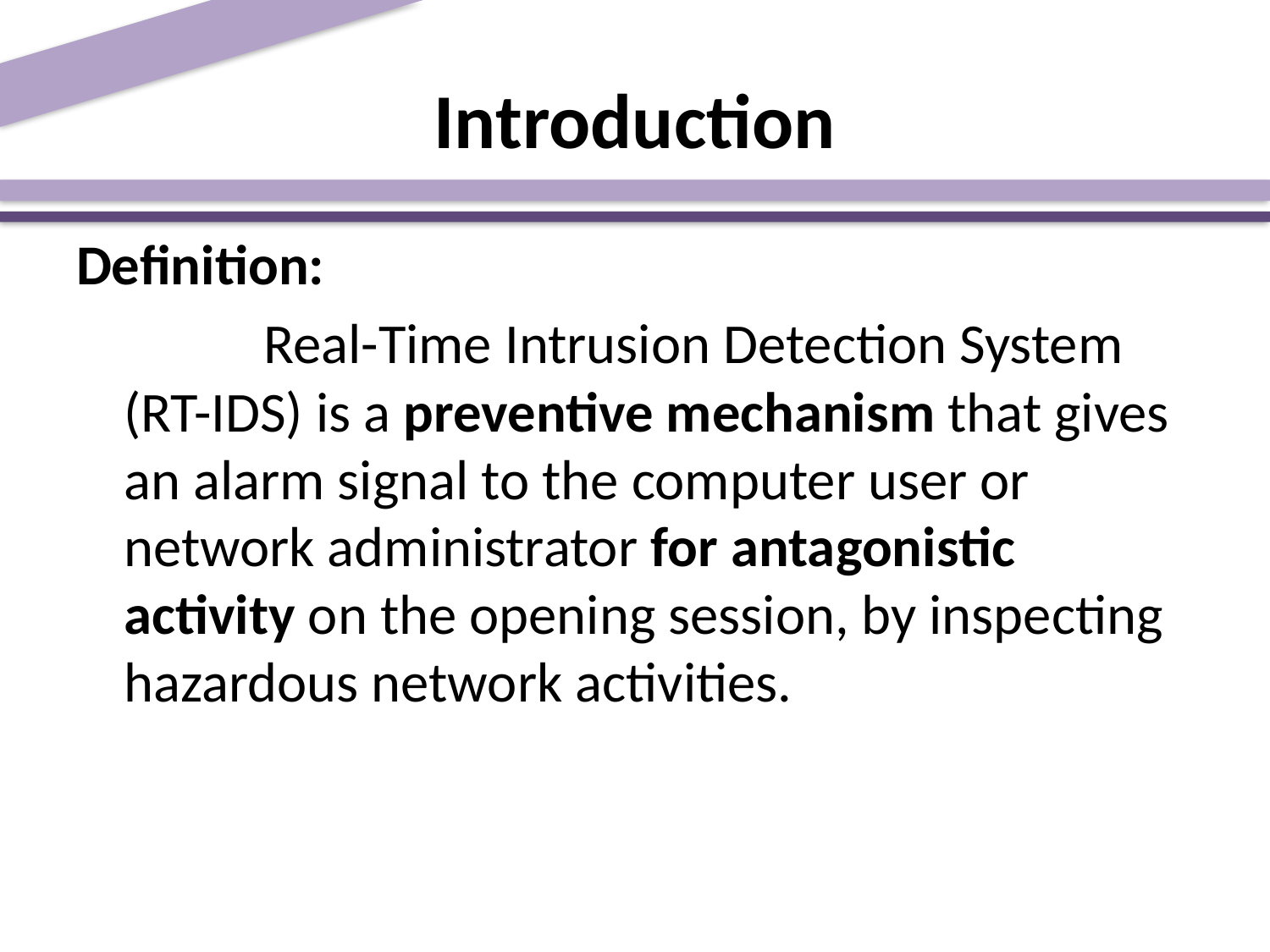

# Introduction

Definition:
		 Real-Time Intrusion Detection System (RT-IDS) is a preventive mechanism that gives an alarm signal to the computer user or network administrator for antagonistic activity on the opening session, by inspecting hazardous network activities.